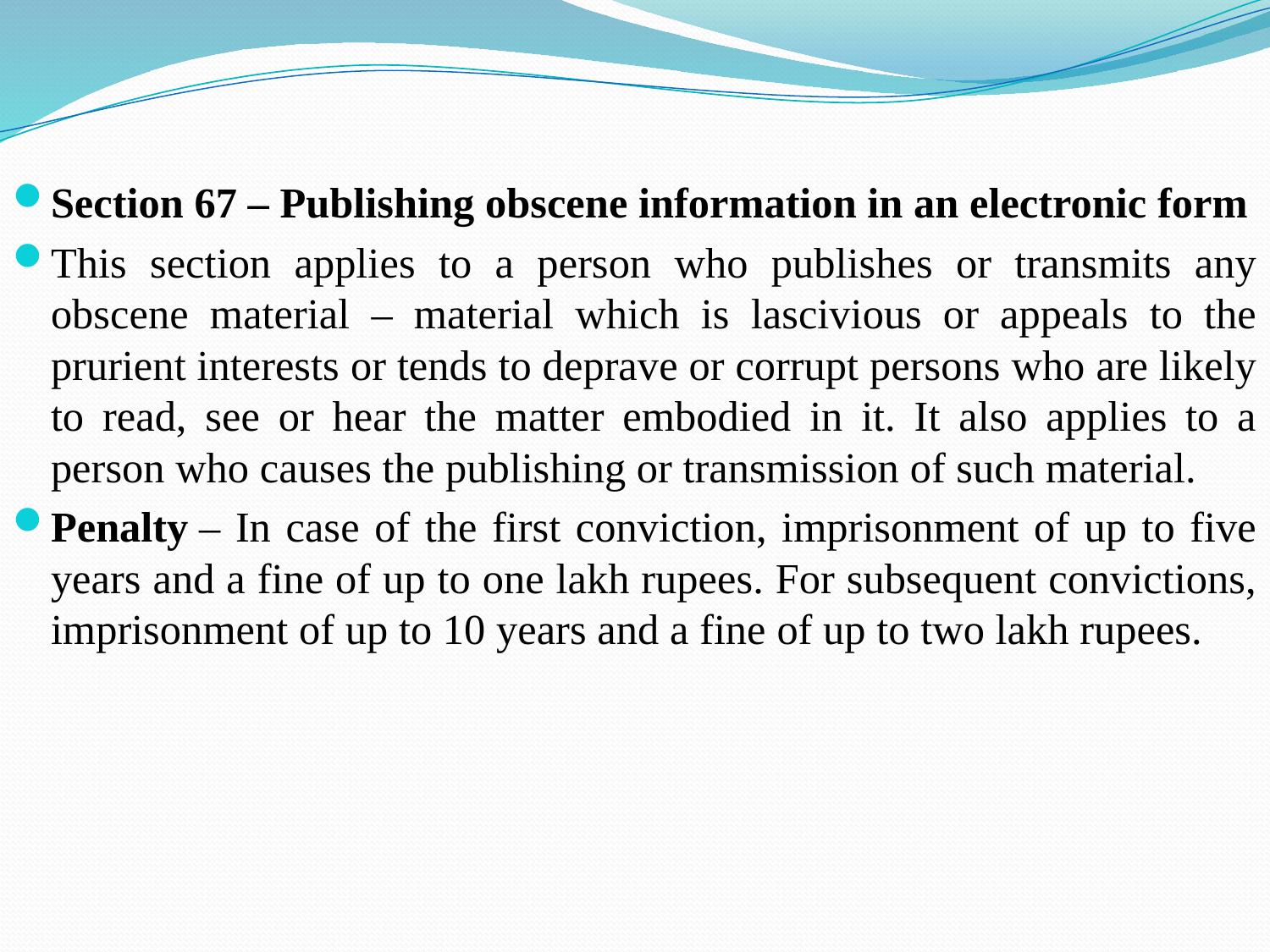

Section 67 – Publishing obscene information in an electronic form
This section applies to a person who publishes or transmits any obscene material – material which is lascivious or appeals to the prurient interests or tends to deprave or corrupt persons who are likely to read, see or hear the matter embodied in it. It also applies to a person who causes the publishing or transmission of such material.
Penalty – In case of the first conviction, imprisonment of up to five years and a fine of up to one lakh rupees. For subsequent convictions, imprisonment of up to 10 years and a fine of up to two lakh rupees.